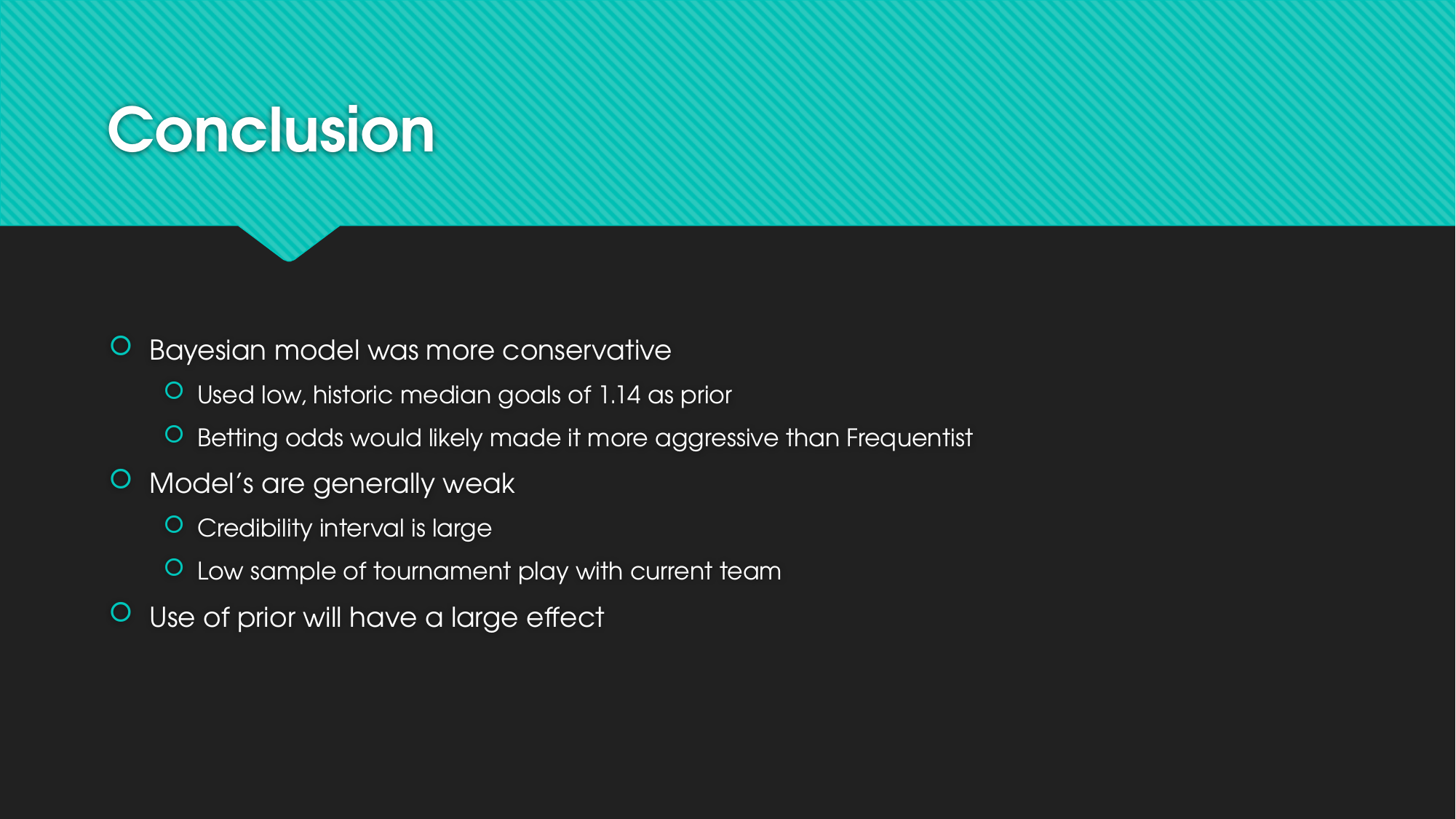

# Conclusion
Bayesian model was more conservative
Used low, historic median goals of 1.14 as prior
Betting odds would likely made it more aggressive than Frequentist
Model’s are generally weak
Credibility interval is large
Low sample of tournament play with current team
Use of prior will have a large effect